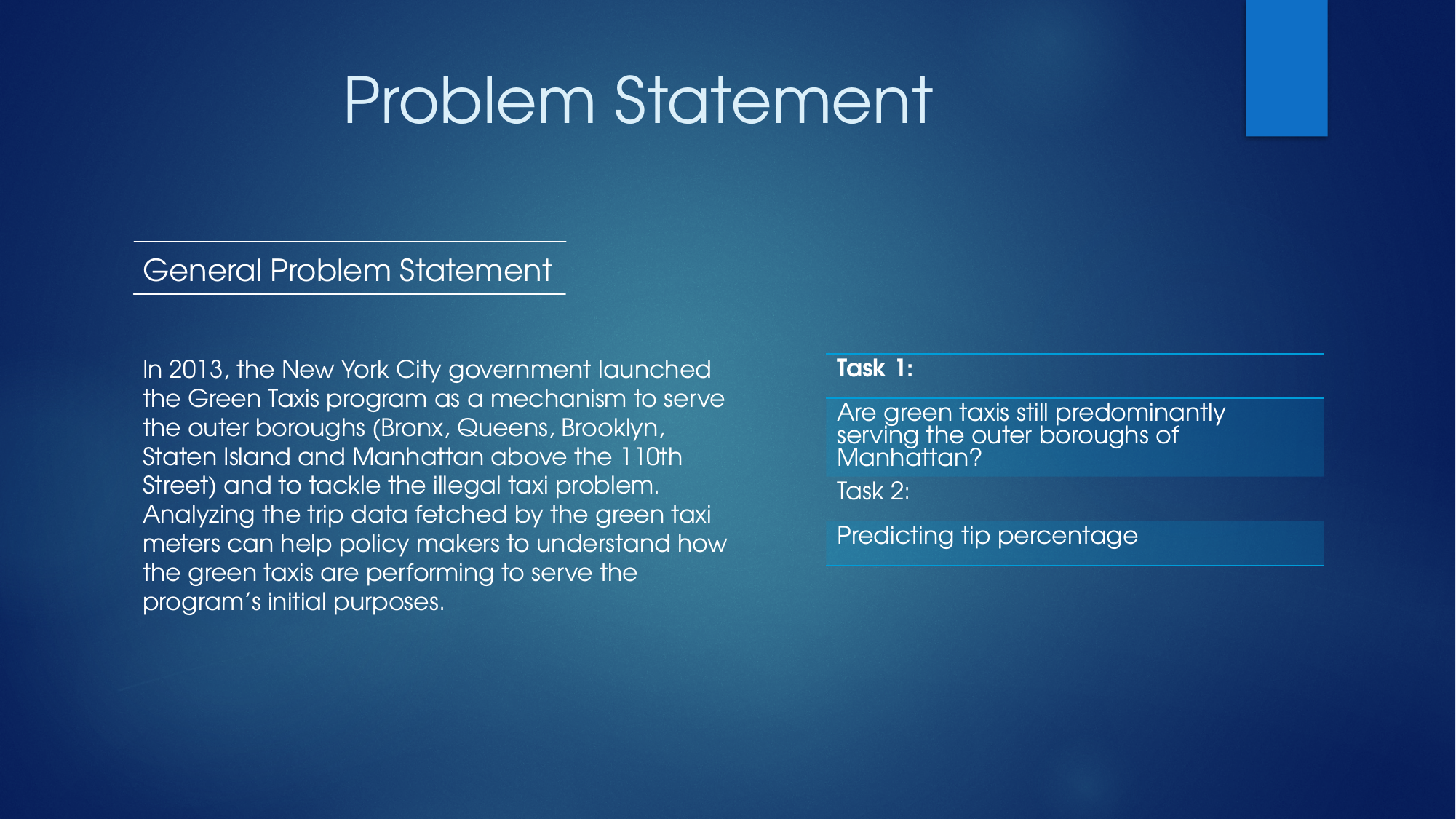

# Problem Statement
General Problem Statement

In 2013, the New York City government launched the Green Taxis program as a mechanism to serve the outer boroughs (Bronx, Queens, Brooklyn, Staten Island and Manhattan above the 110th Street) and to tackle the illegal taxi problem. Analyzing the trip data fetched by the green taxi meters can help policy makers to understand how the green taxis are performing to serve the program’s initial purposes.
| Task 1: |
| --- |
| Are green taxis still predominantly serving the outer boroughs of Manhattan? |
| Task 2: |
| Predicting tip percentage |